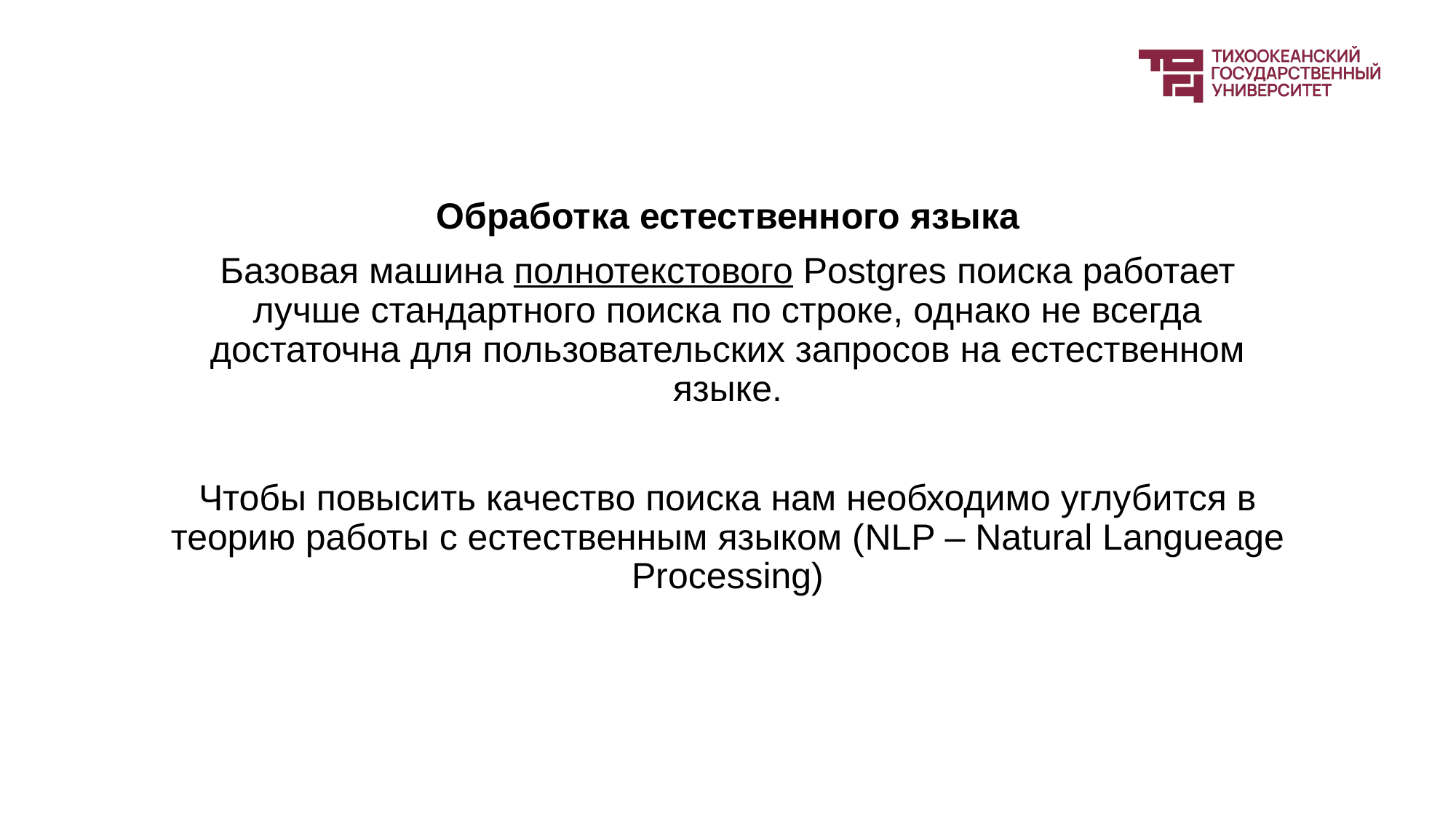

Обработка естественного языка
Базовая машина полнотекстового Postgres поиска работает лучше стандартного поиска по строке, однако не всегда достаточна для пользовательских запросов на естественном языке.

Чтобы повысить качество поиска нам необходимо углубится в теорию работы с естественным языком (NLP – Natural Langueage Processing)